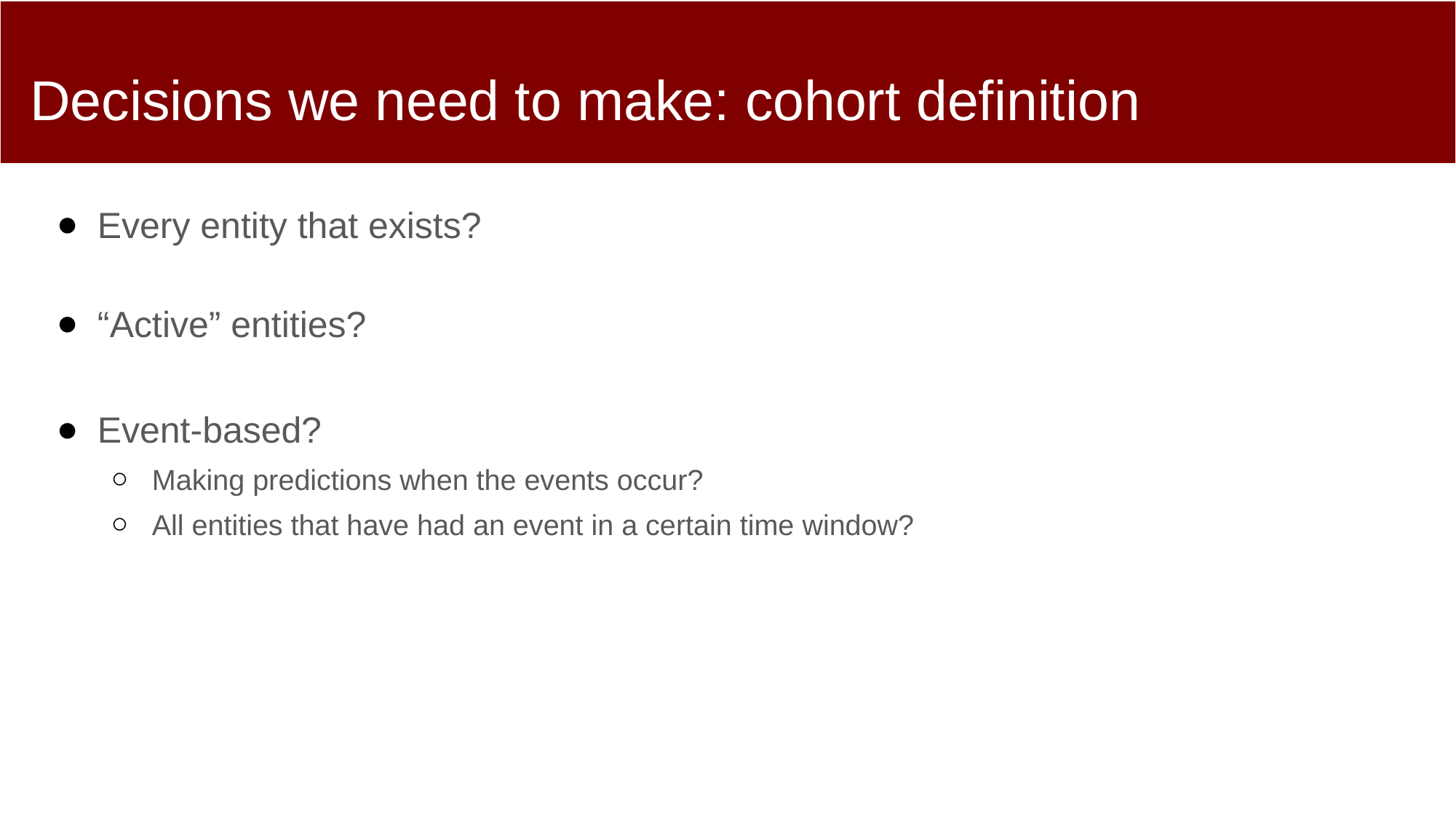

# Decisions we need to make: cohort definition
Every entity that exists?
“Active” entities?
Event-based?
Making predictions when the events occur?
All entities that have had an event in a certain time window?